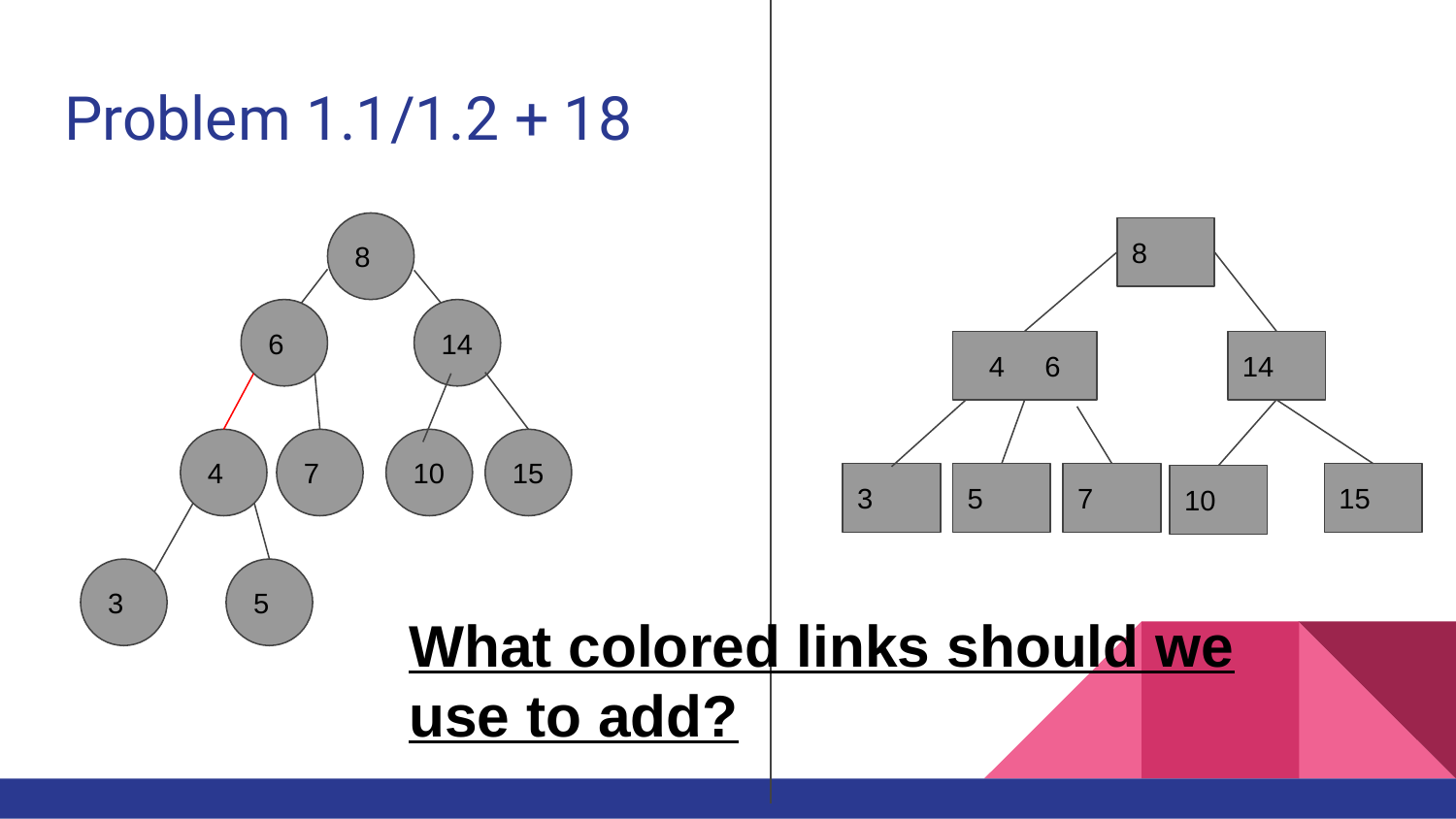

# Problem 1.1/1.2 + 18
8
8
6
14
4     6
14
4
7
10
15
3
5
7
15
10
3
5
What colored links should we use to add?